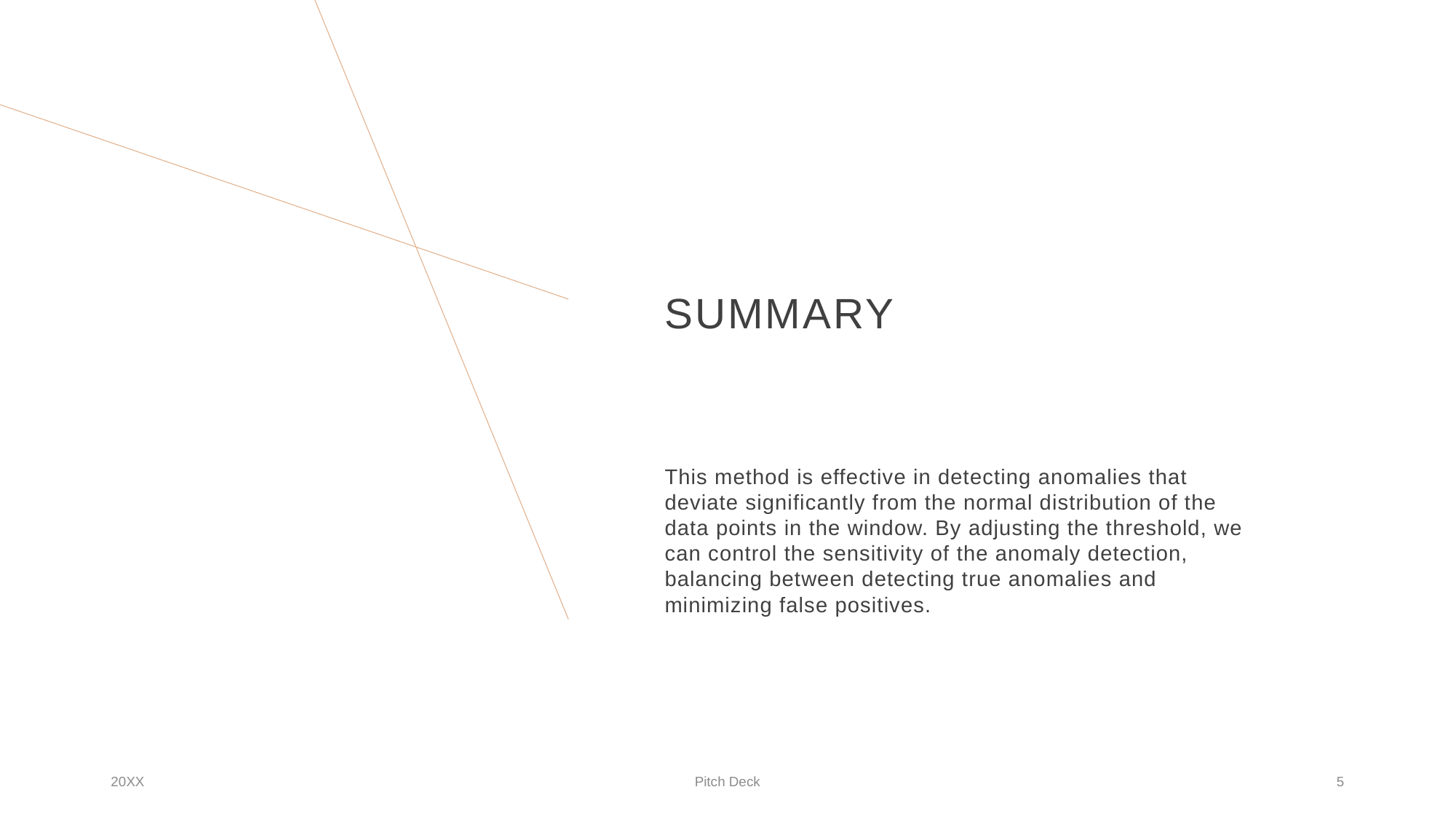

# SUMMARY
This method is effective in detecting anomalies that deviate significantly from the normal distribution of the data points in the window. By adjusting the threshold, we can control the sensitivity of the anomaly detection, balancing between detecting true anomalies and minimizing false positives.
20XX
Pitch Deck
5